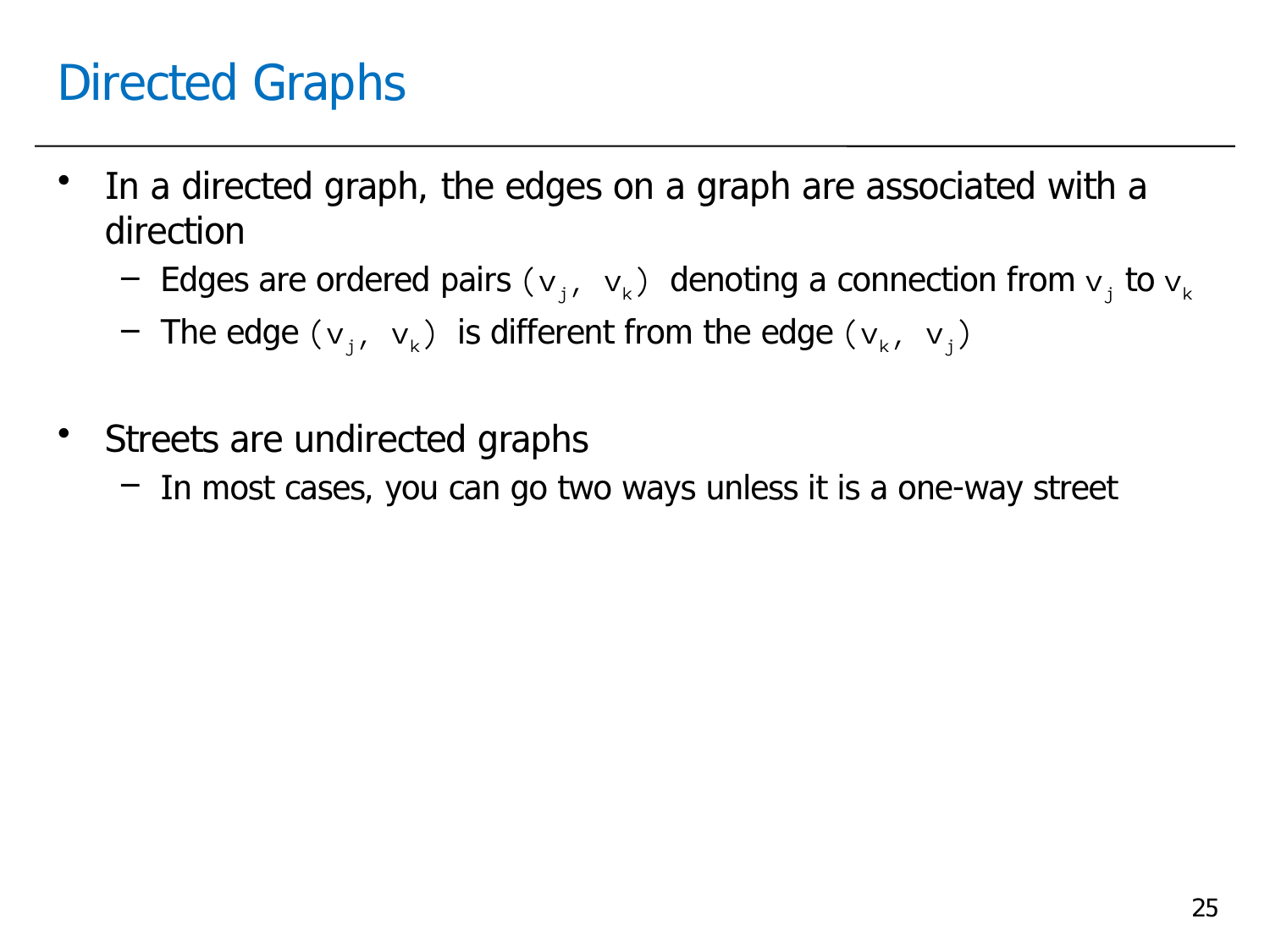

# Directed Graphs
In a directed graph, the edges on a graph are associated with a direction
Edges are ordered pairs (vj, vk) denoting a connection from vj to vk
The edge (vj, vk) is different from the edge (vk, vj)

Streets are undirected graphs
In most cases, you can go two ways unless it is a one-way street

25